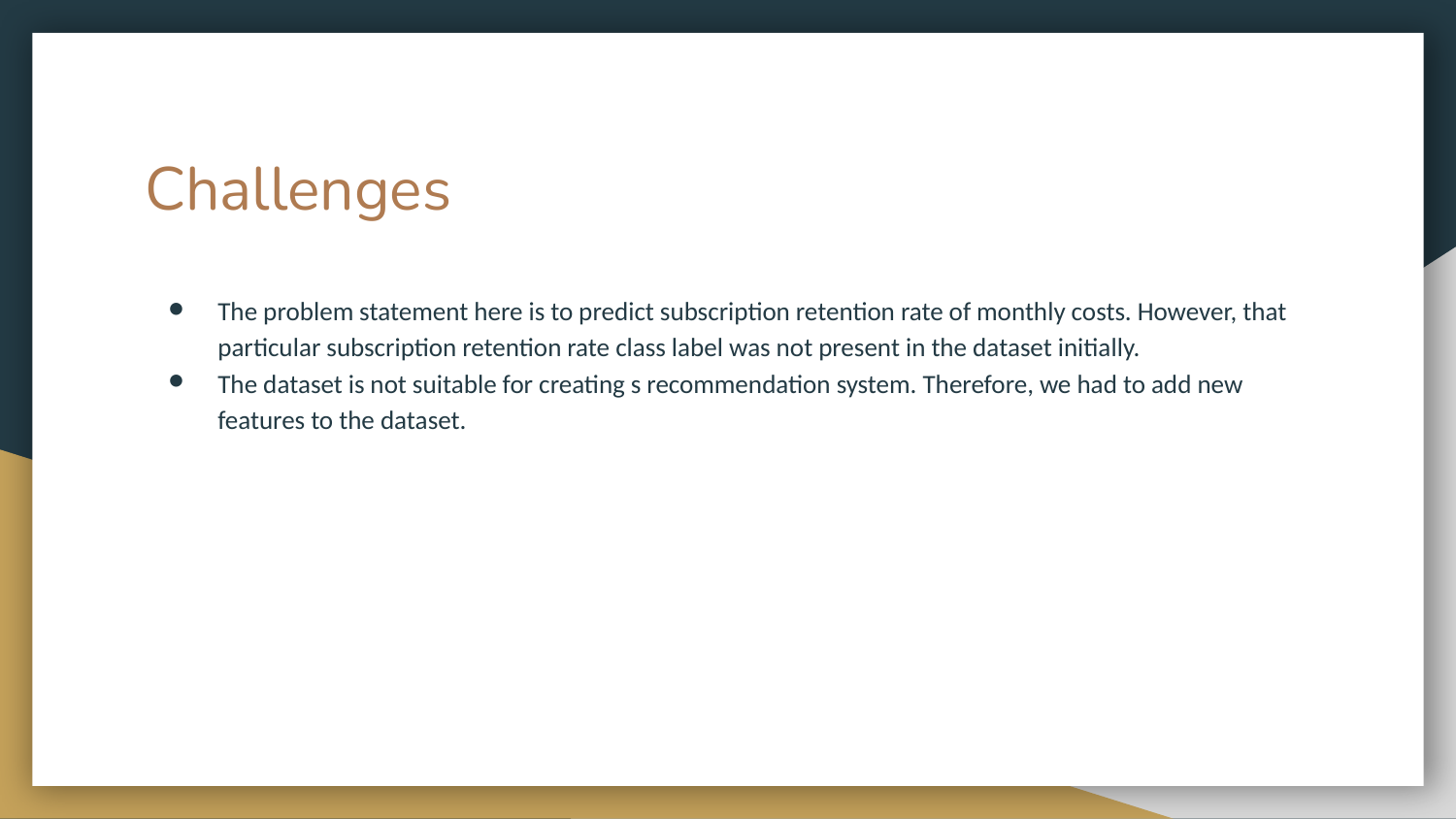

# Challenges

The problem statement here is to predict subscription retention rate of monthly costs. However, that particular subscription retention rate class label was not present in the dataset initially.
The dataset is not suitable for creating s recommendation system. Therefore, we had to add new features to the dataset.